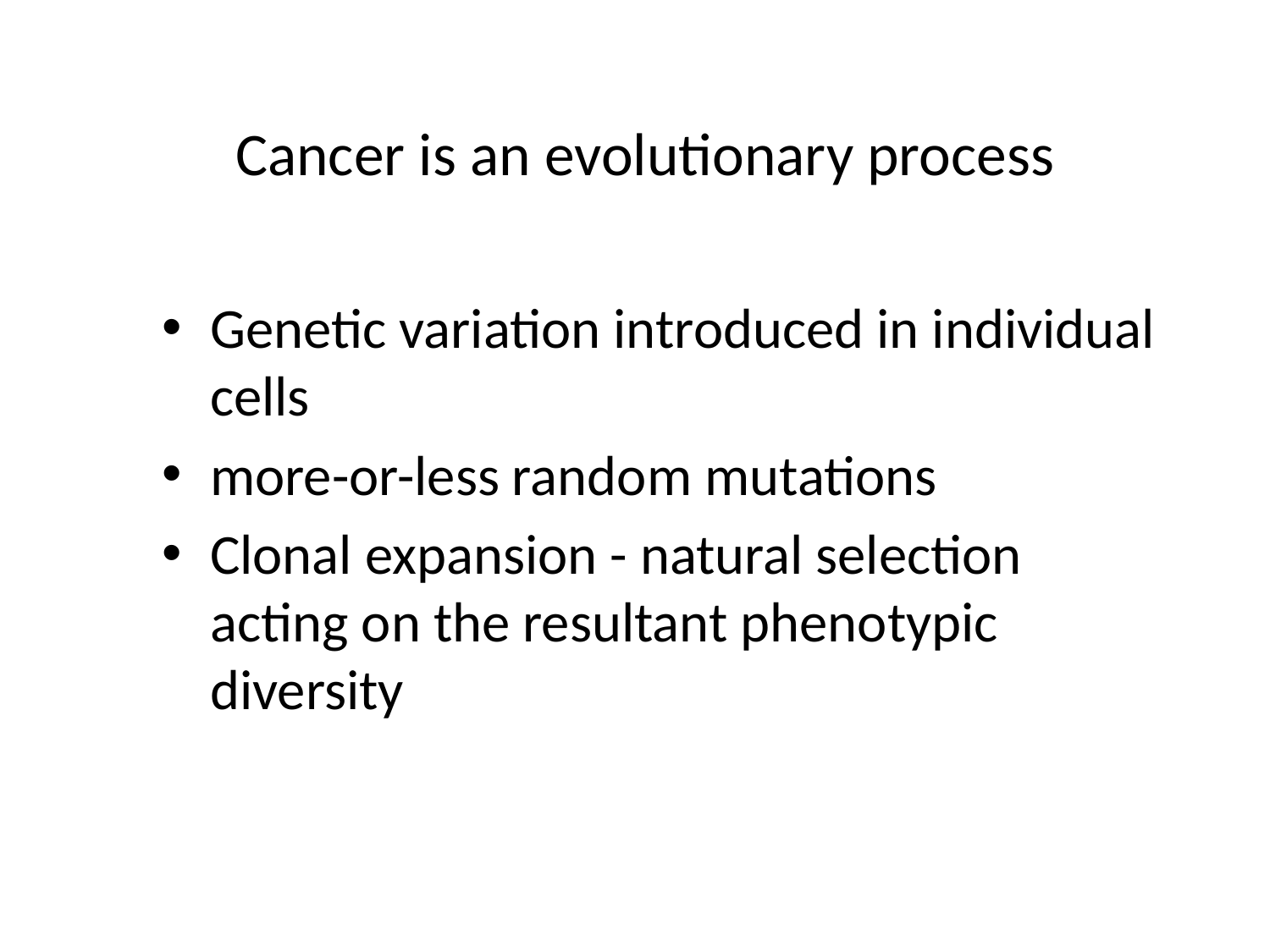

# Cancer is an evolutionary process
Genetic variation introduced in individual cells
more-or-less random mutations
Clonal expansion - natural selection acting on the resultant phenotypic diversity